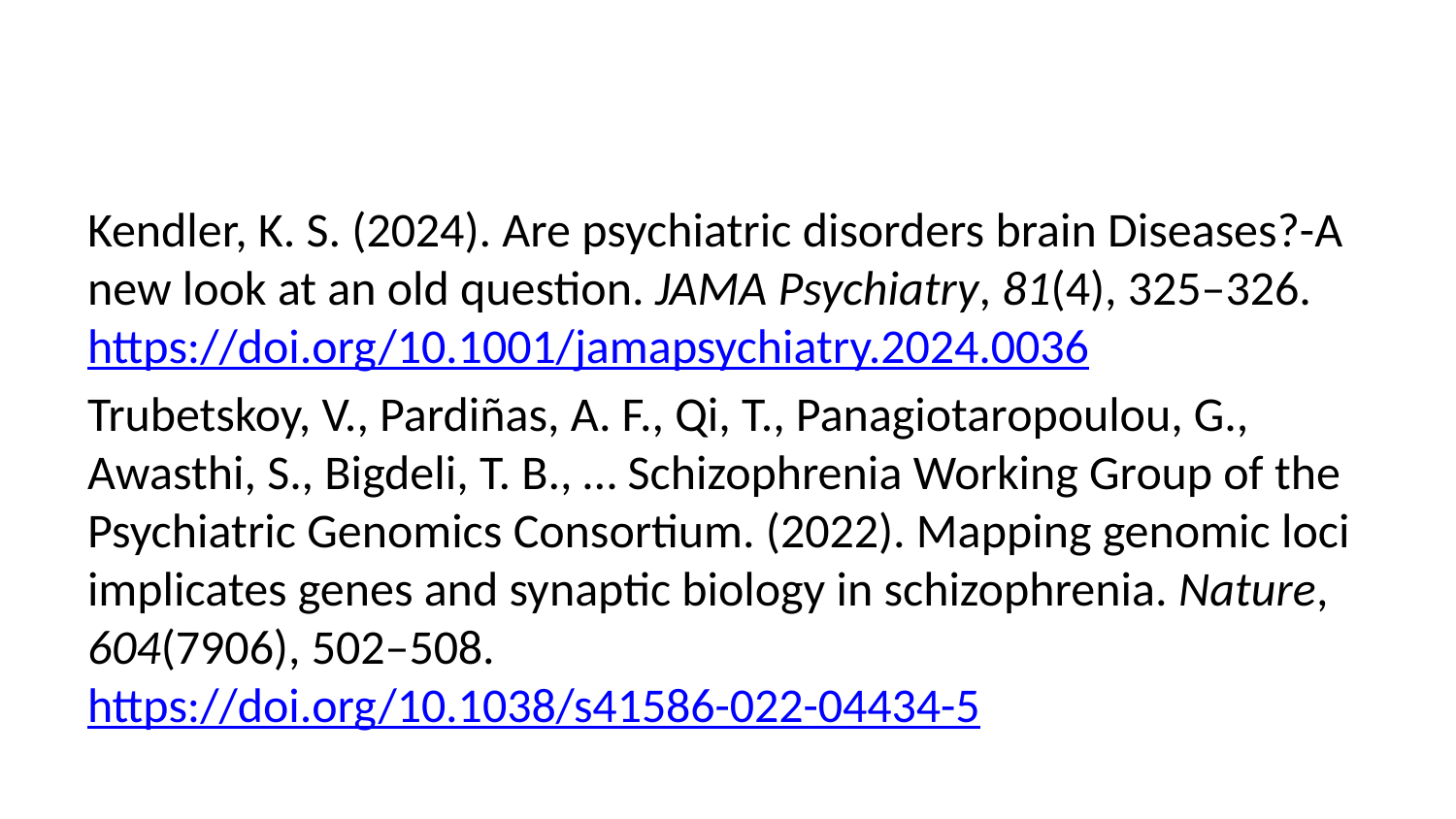

Kendler, K. S. (2024). Are psychiatric disorders brain Diseases?-A new look at an old question. JAMA Psychiatry, 81(4), 325–326. https://doi.org/10.1001/jamapsychiatry.2024.0036
Trubetskoy, V., Pardiñas, A. F., Qi, T., Panagiotaropoulou, G., Awasthi, S., Bigdeli, T. B., … Schizophrenia Working Group of the Psychiatric Genomics Consortium. (2022). Mapping genomic loci implicates genes and synaptic biology in schizophrenia. Nature, 604(7906), 502–508. https://doi.org/10.1038/s41586-022-04434-5